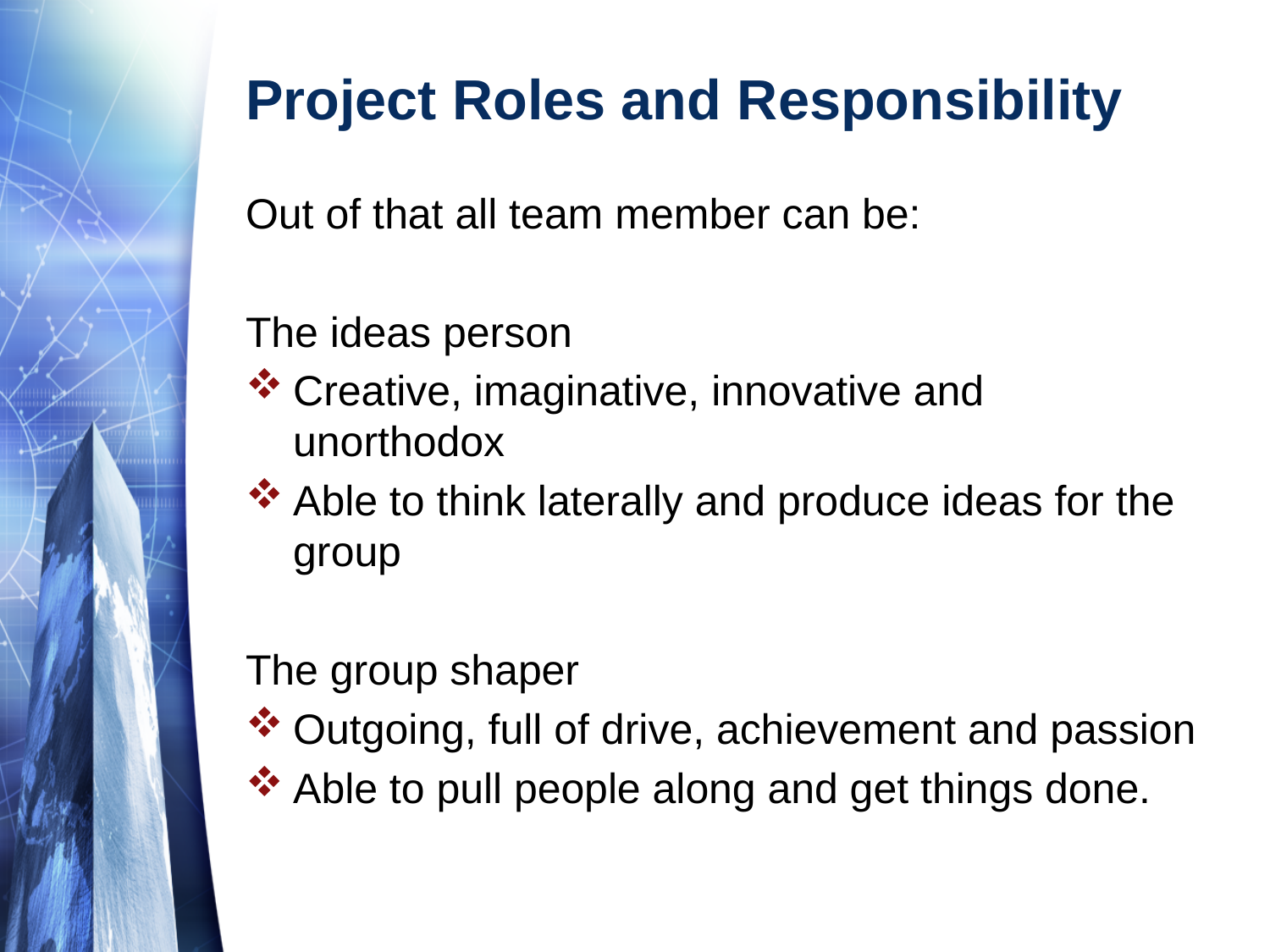

# Project Roles and Responsibility
Out of that all team member can be:

The ideas person
Creative, imaginative, innovative and unorthodox
Able to think laterally and produce ideas for the group

The group shaper
Outgoing, full of drive, achievement and passion
Able to pull people along and get things done.